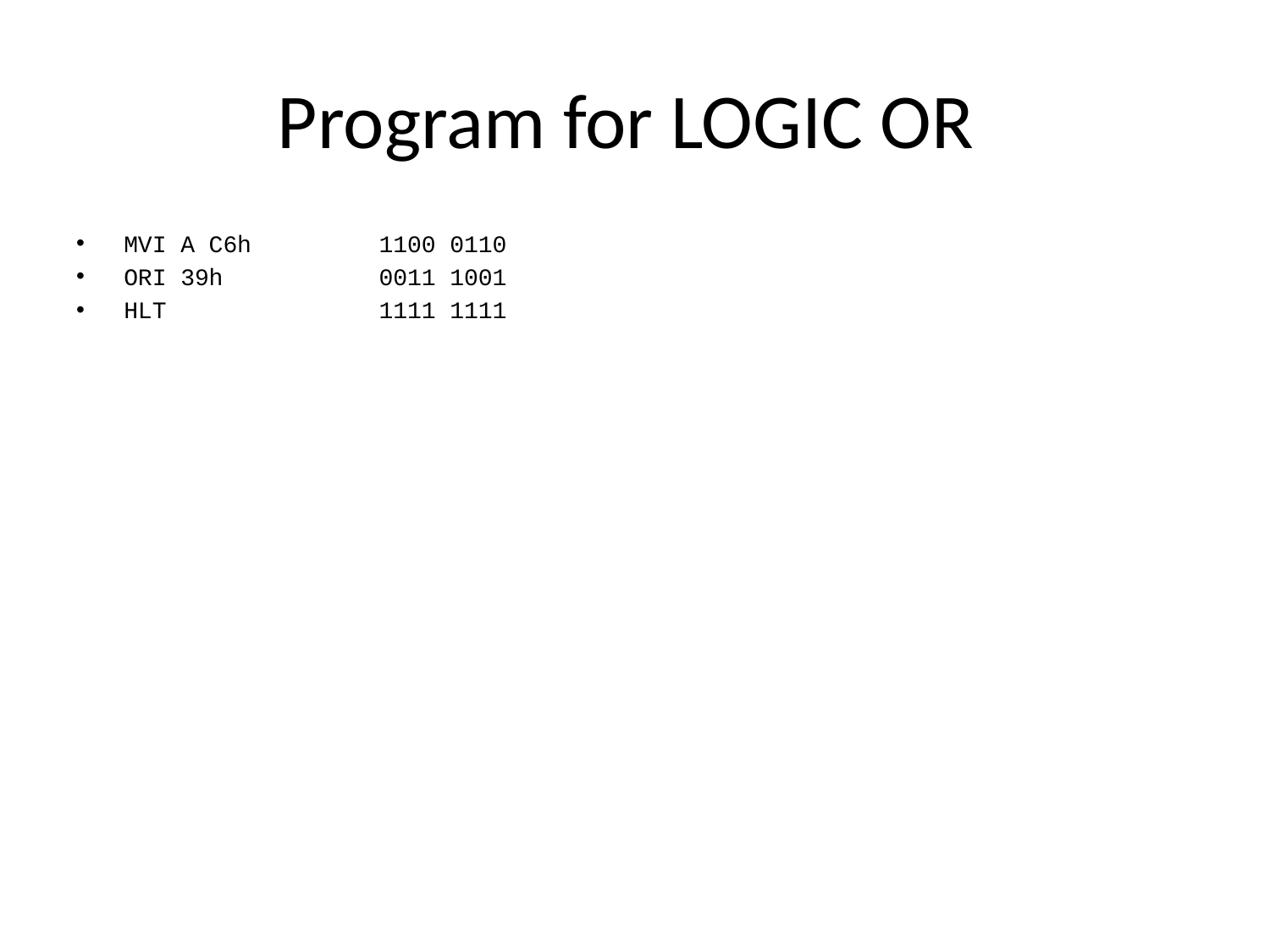

# Program for LOGIC OR
MVI A C6h         1100 0110
ORI 39h           0011 1001
HLT               1111 1111